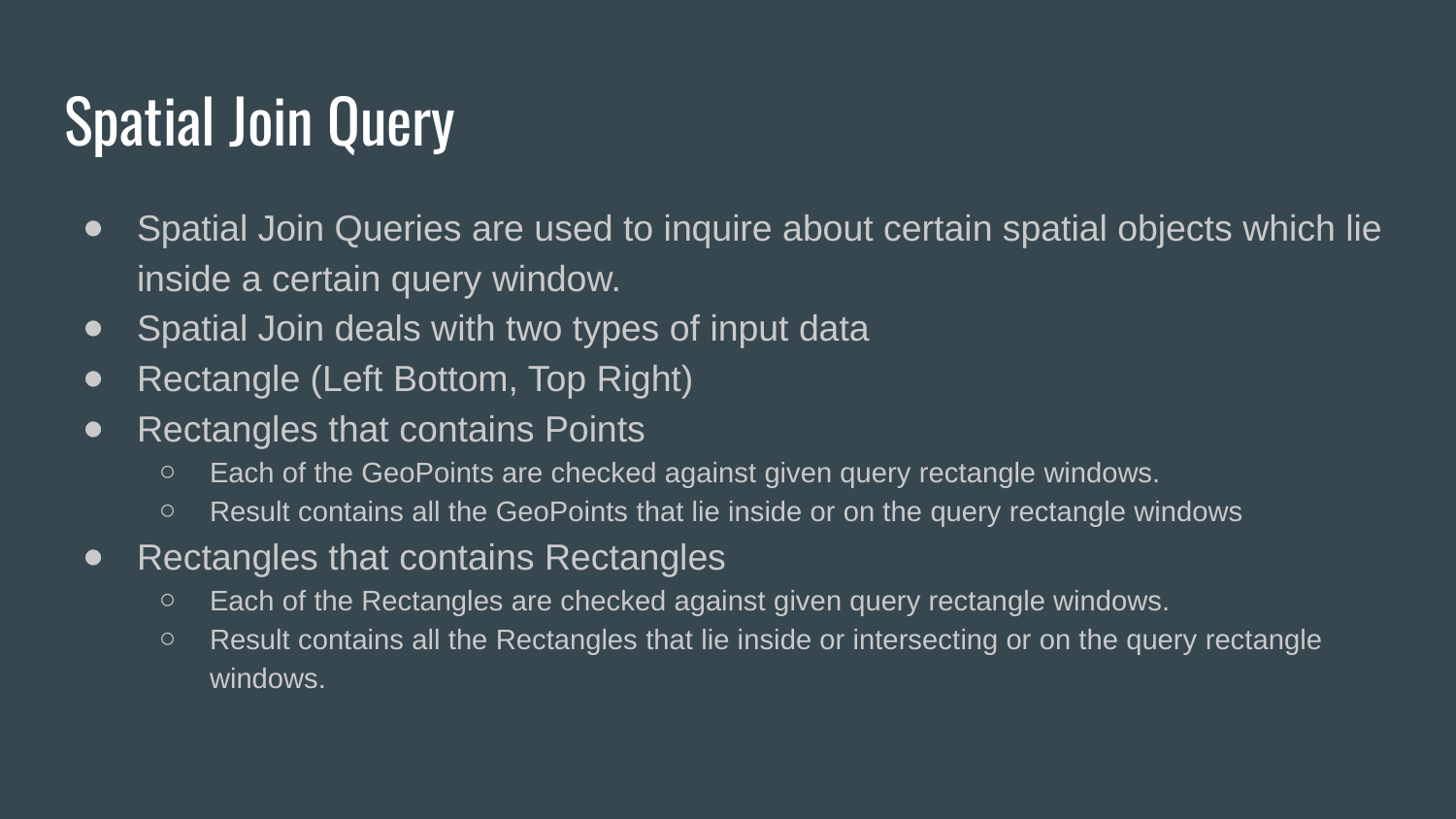

# Spatial Join Query
Spatial Join Queries are used to inquire about certain spatial objects which lie inside a certain query window.
Spatial Join deals with two types of input data
Rectangle (Left Bottom, Top Right)
Rectangles that contains Points
Each of the GeoPoints are checked against given query rectangle windows.
Result contains all the GeoPoints that lie inside or on the query rectangle windows
Rectangles that contains Rectangles
Each of the Rectangles are checked against given query rectangle windows.
Result contains all the Rectangles that lie inside or intersecting or on the query rectangle windows.